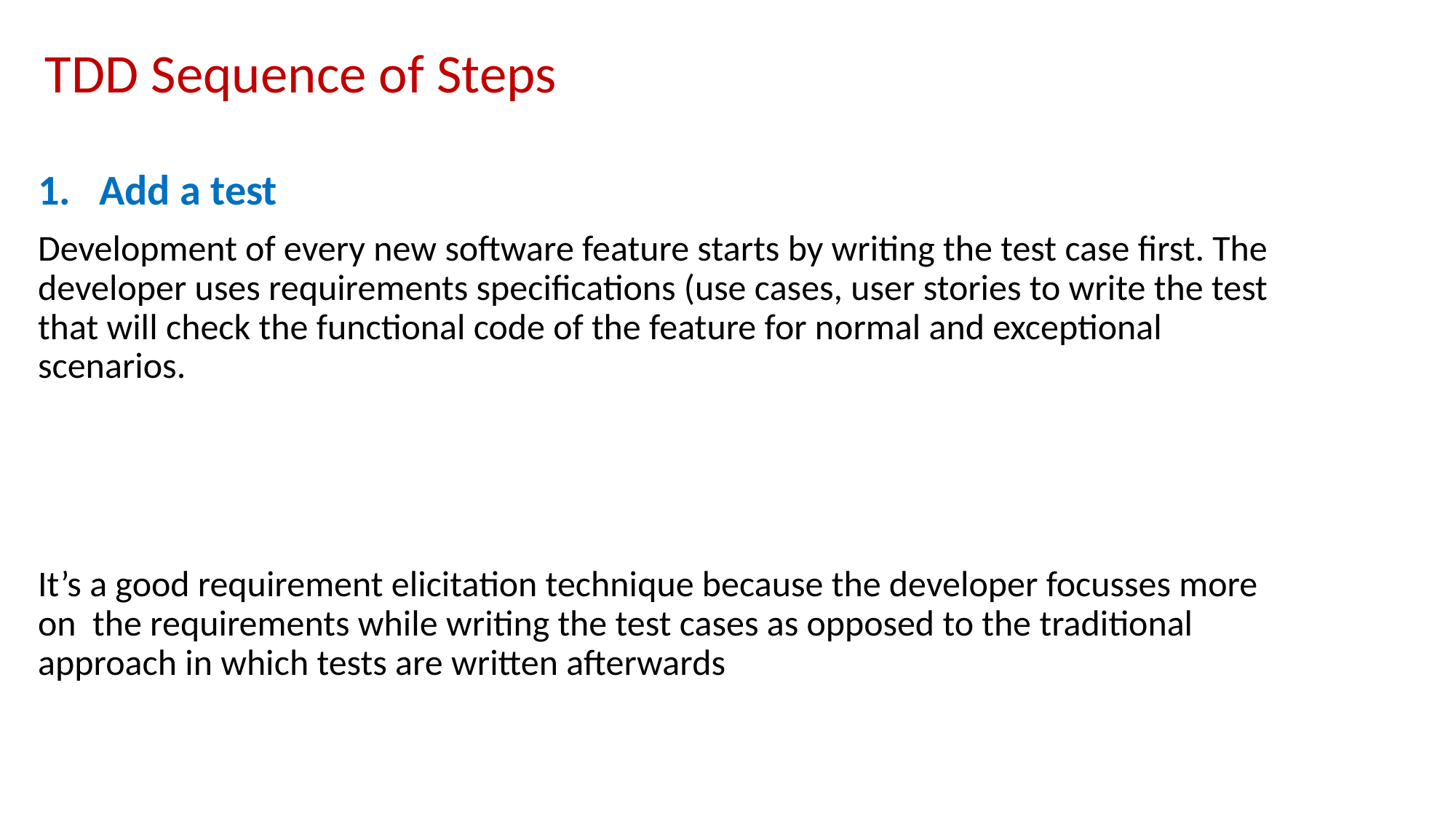

# TDD Sequence of Steps
Add a test
Development of every new software feature starts by writing the test case first. The developer uses requirements specifications (use cases, user stories to write the test that will check the functional code of the feature for normal and exceptional scenarios.

It’s a good requirement elicitation technique because the developer focusses more on  the requirements while writing the test cases as opposed to the traditional approach in which tests are written afterwards